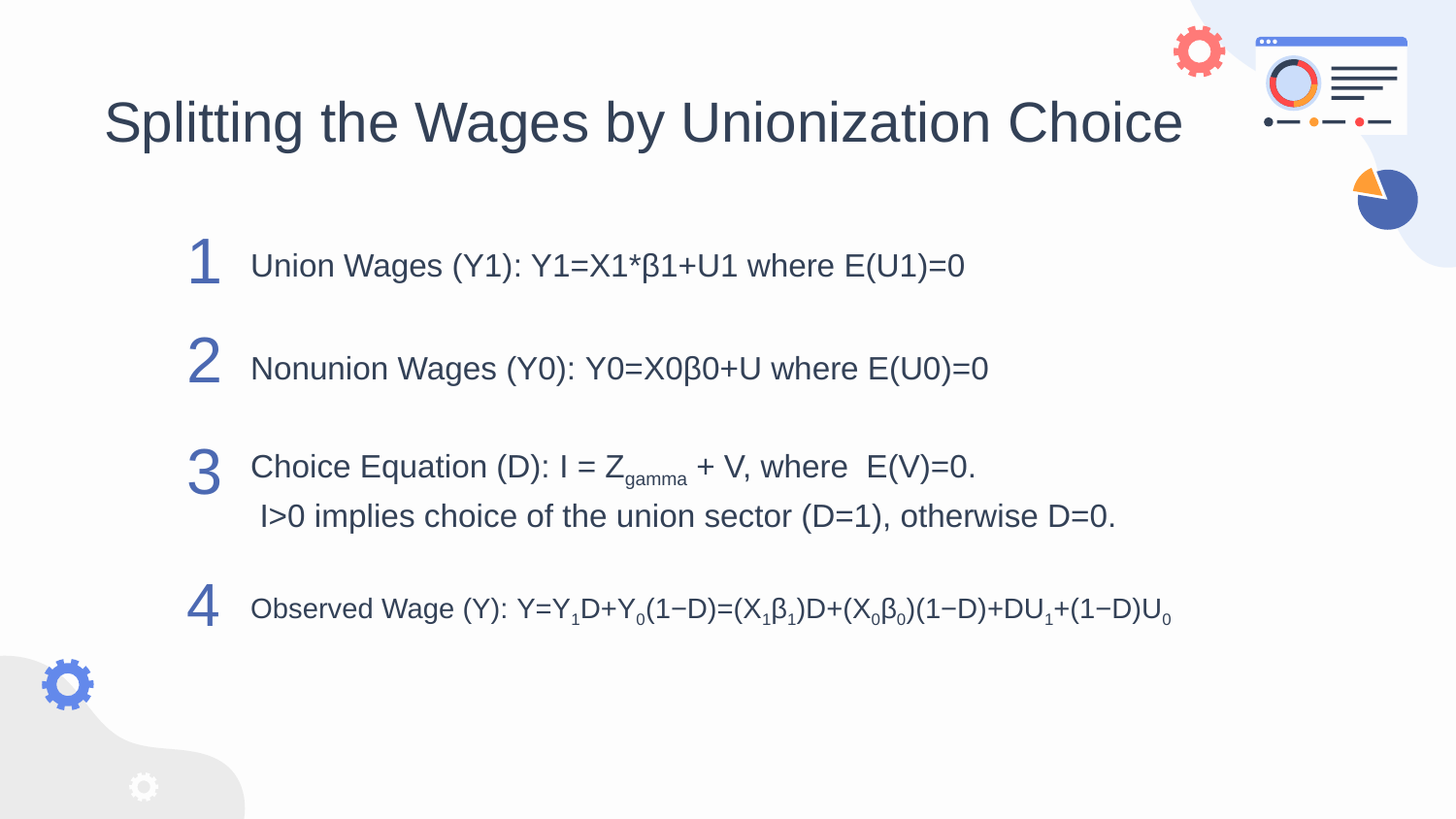

# Splitting the Wages by Unionization Choice
1
Union Wages (Y1): Y1=X1​*β1​+U1 where E(U1​)=0
2
Nonunion Wages (Y0): Y0=X0​β0​+U where E(U0​)=0
3
Choice Equation (D): I = Zgamma + V, where  E(V)=0.
 I>0 implies choice of the union sector (D=1), otherwise D=0.
4
Observed Wage (Y): Y=Y1​D+Y0​(1−D)=(X1​β1​)D+(X0​β0​)(1−D)+DU1​+(1−D)U0​